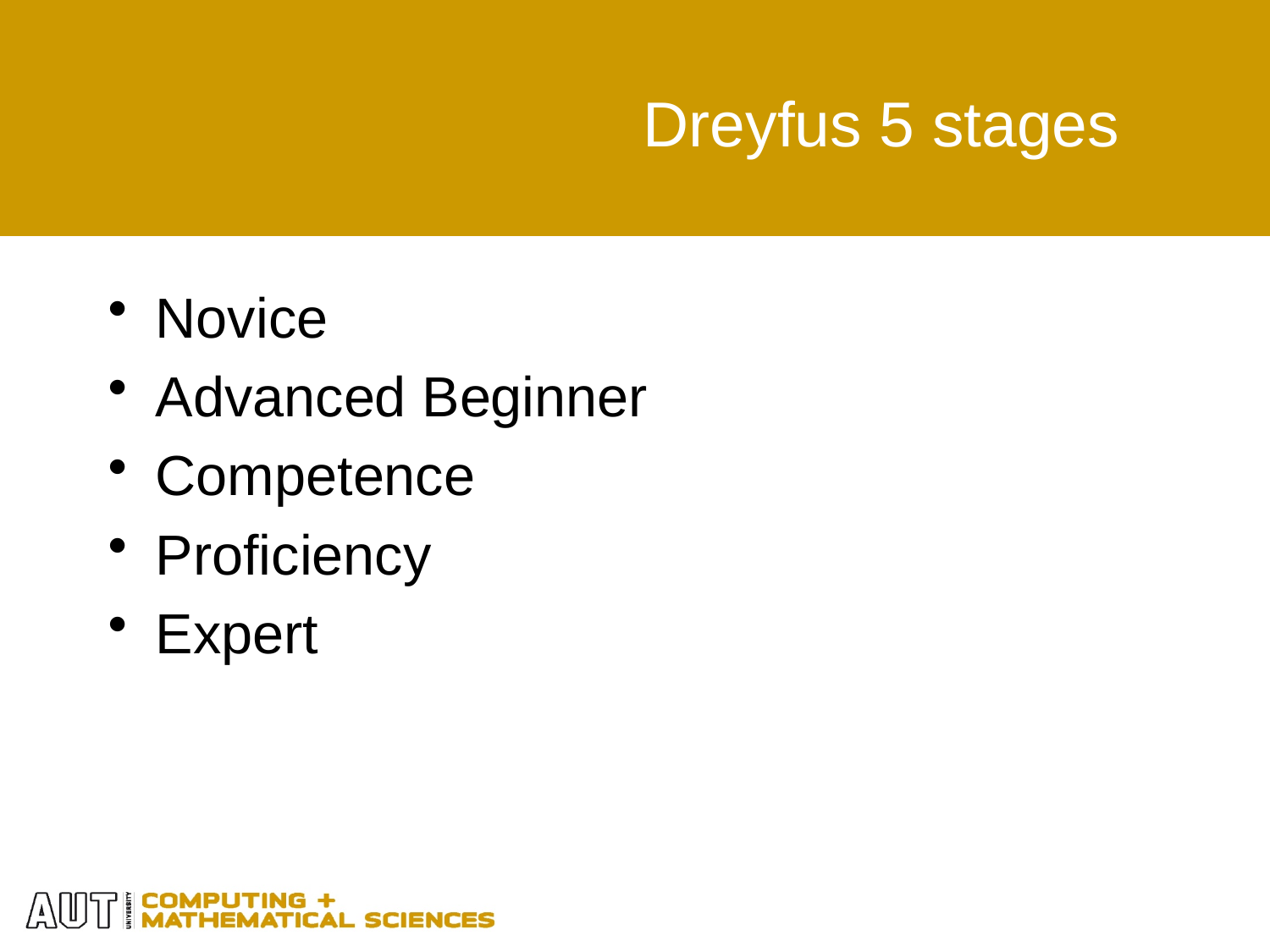

# Dreyfus 5 stages
Novice
Advanced Beginner
Competence
Proficiency
Expert